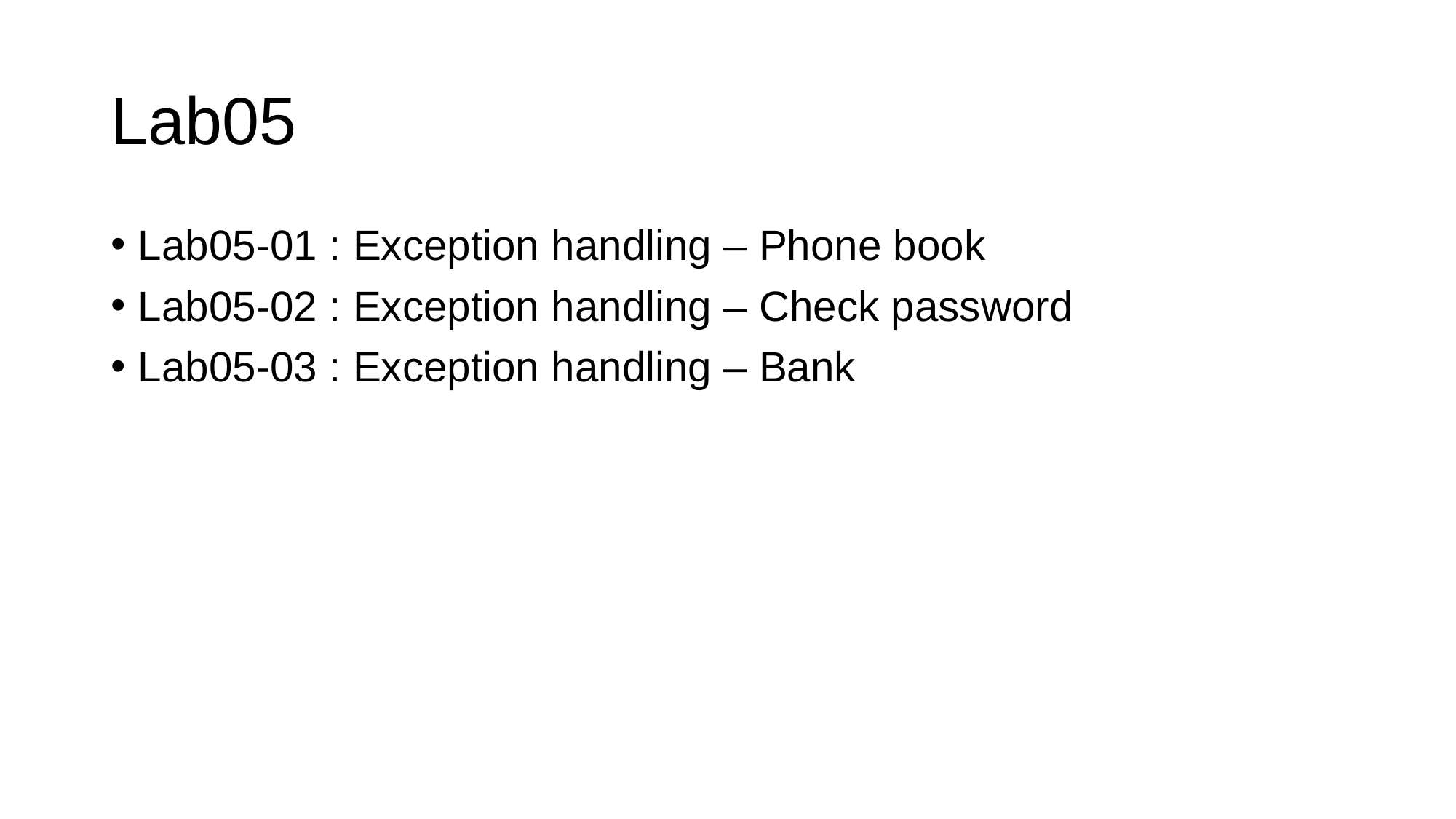

# Lab05
Lab05-01 : Exception handling – Phone book
Lab05-02 : Exception handling – Check password
Lab05-03 : Exception handling – Bank